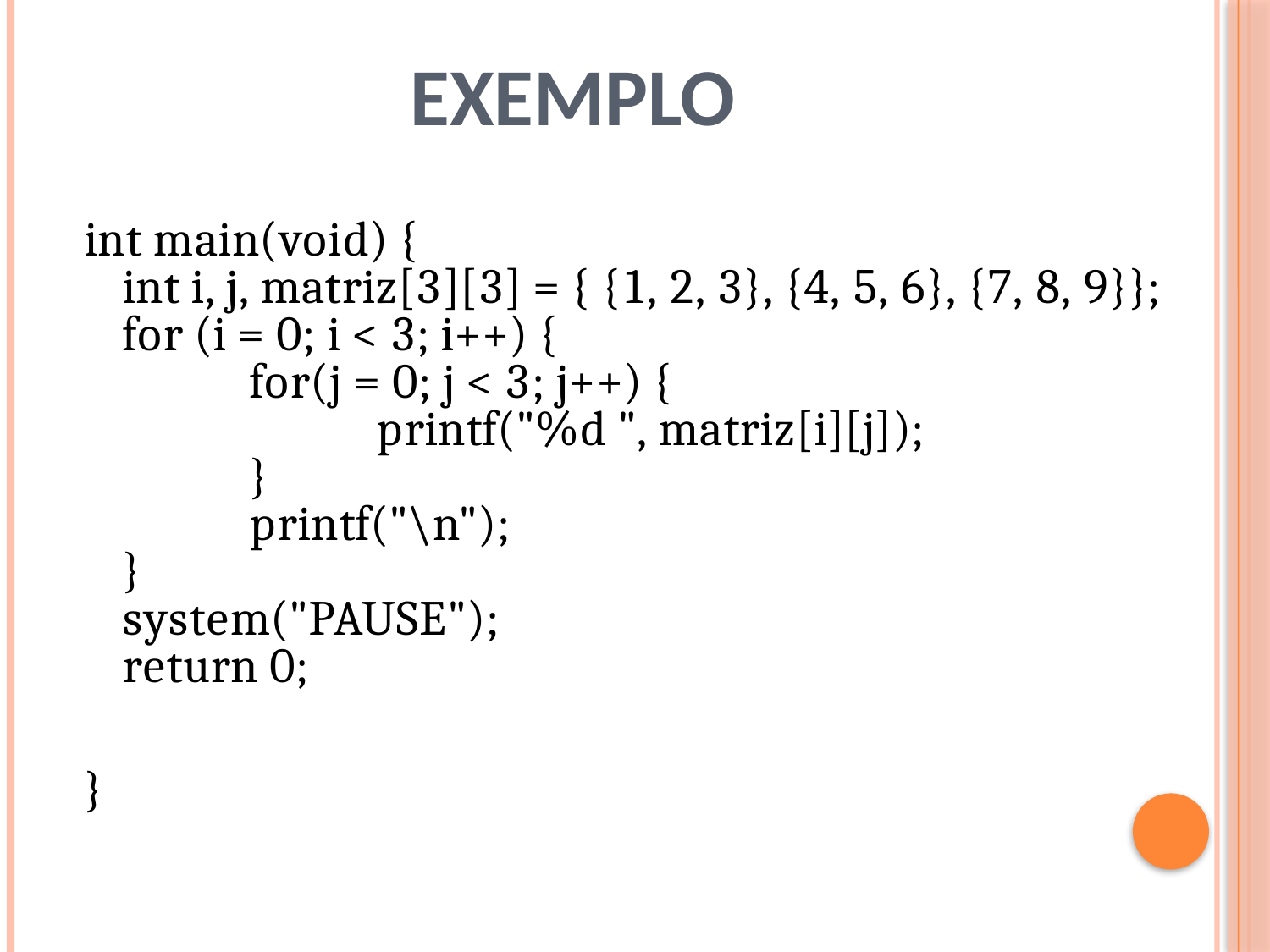

# Exemplo
int main(void) {
int i, j, matriz[3][3] = { {1, 2, 3}, {4, 5, 6}, {7, 8, 9}};
for (i = 0; i < 3; i++) {
	for(j = 0; j < 3; j++) {
		printf("%d ", matriz[i][j]);
	}
	printf("\n");
}
system("PAUSE");
return 0;
}